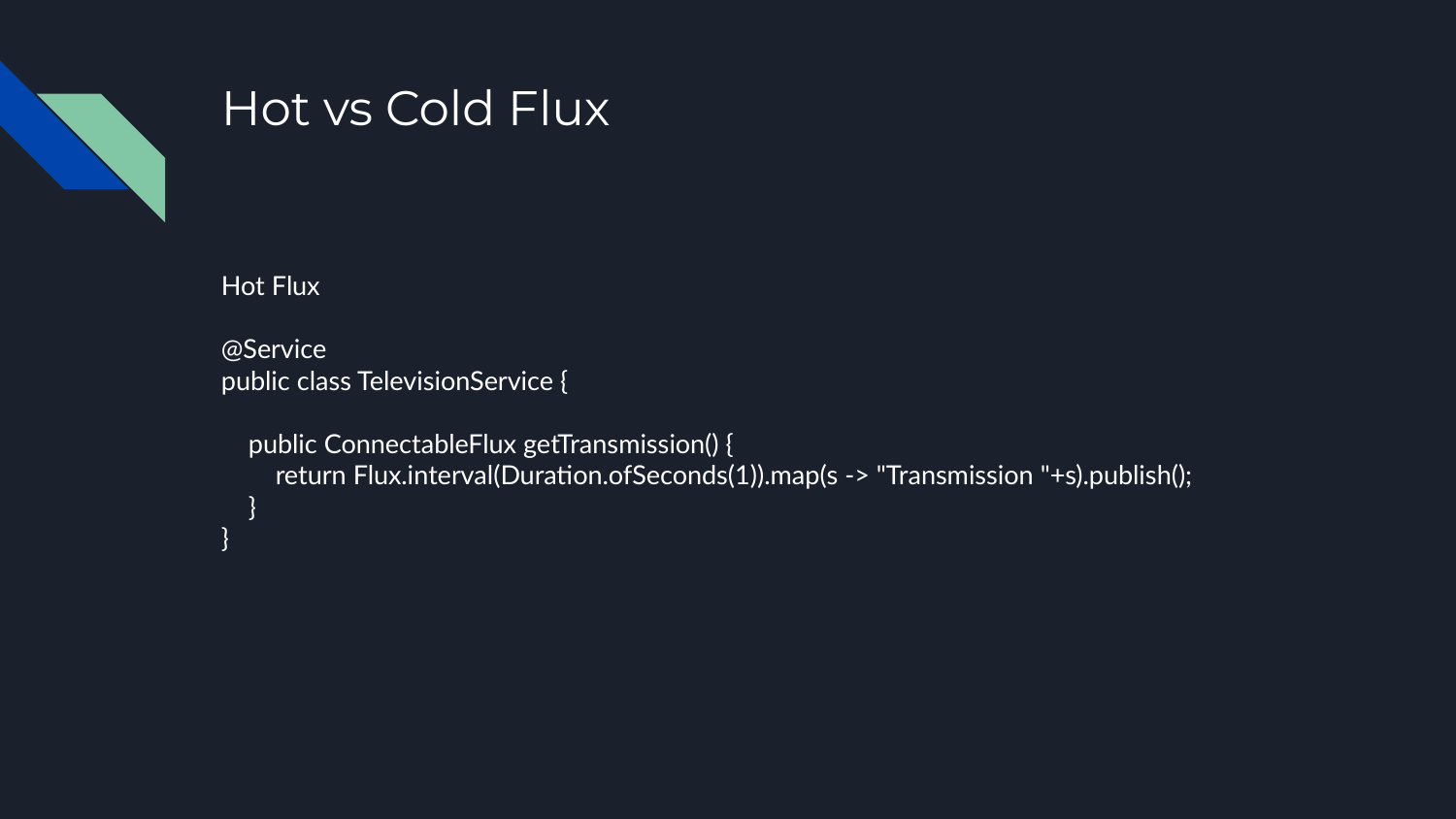

# Hot vs Cold Flux
Hot Flux
@Service
public class TelevisionService {

    public ConnectableFlux getTransmission() {
        return Flux.interval(Duration.ofSeconds(1)).map(s -> "Transmission "+s).publish();
    }
}